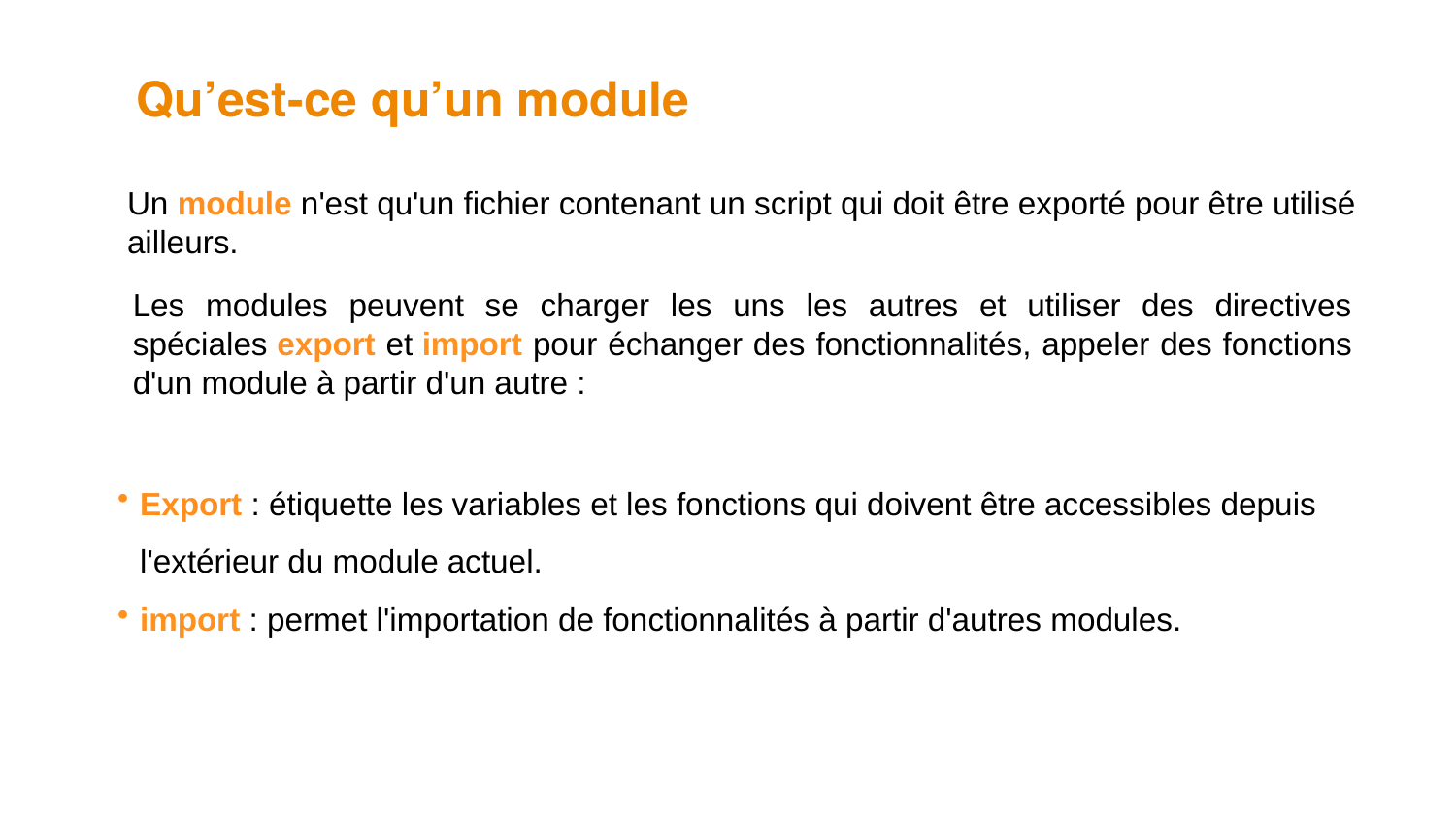

Qu’est-ce qu’un module
Un module n'est qu'un fichier contenant un script qui doit être exporté pour être utilisé ailleurs.
Les modules peuvent se charger les uns les autres et utiliser des directives spéciales export et import pour échanger des fonctionnalités, appeler des fonctions d'un module à partir d'un autre :
Export : étiquette les variables et les fonctions qui doivent être accessibles depuis l'extérieur du module actuel.
import : permet l'importation de fonctionnalités à partir d'autres modules.